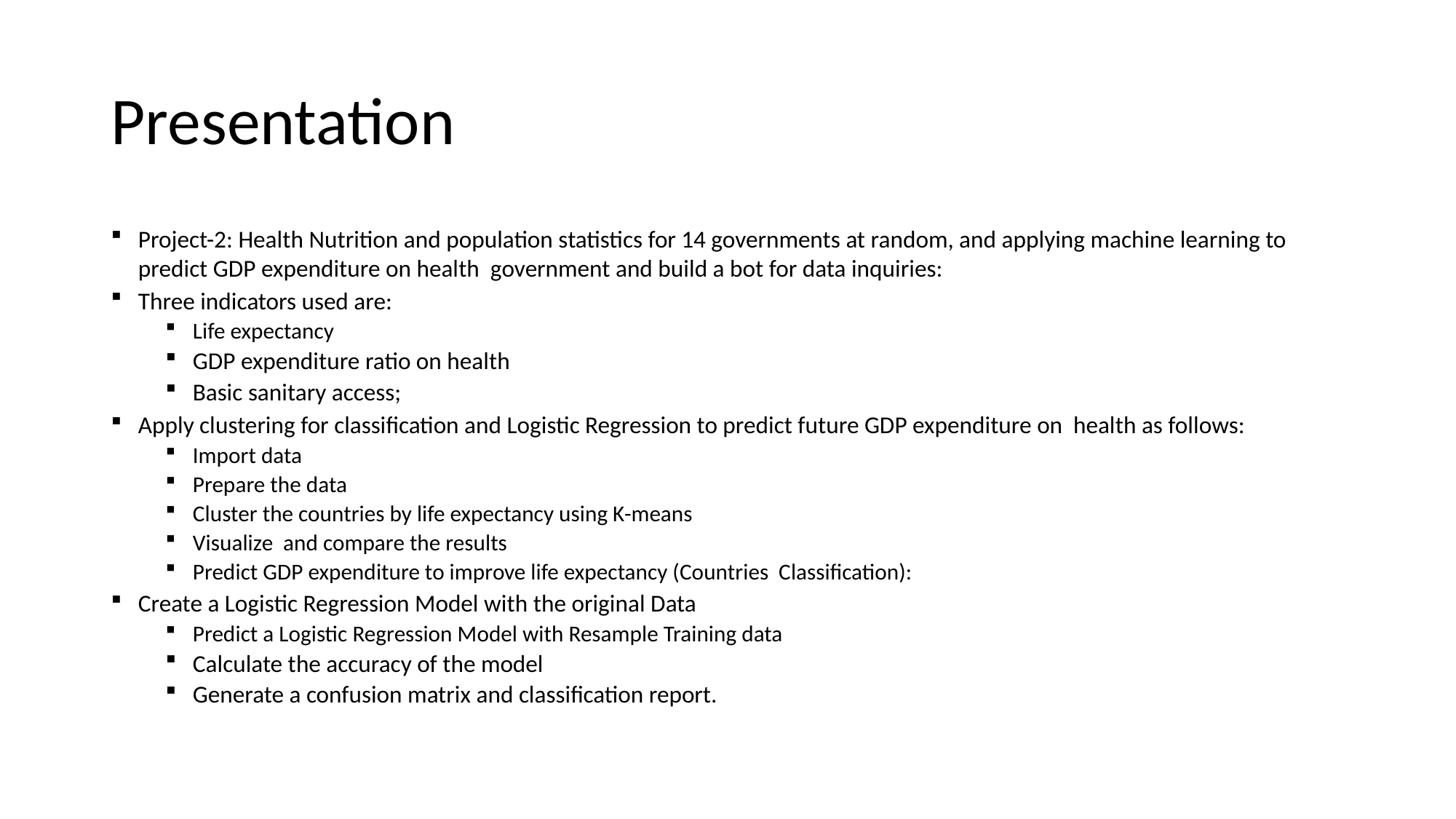

# Presentation
Project-2: Health Nutrition and population statistics for 14 governments at random, and applying machine learning to predict GDP expenditure on health  government and build a bot for data inquiries:
Three indicators used are:
Life expectancy
GDP expenditure ratio on health
Basic sanitary access;
Apply clustering for classification and Logistic Regression to predict future GDP expenditure on  health as follows:
Import data
Prepare the data
Cluster the countries by life expectancy using K-means
Visualize  and compare the results
Predict GDP expenditure to improve life expectancy (Countries  Classification):
Create a Logistic Regression Model with the original Data
Predict a Logistic Regression Model with Resample Training data
Calculate the accuracy of the model
Generate a confusion matrix and classification report.